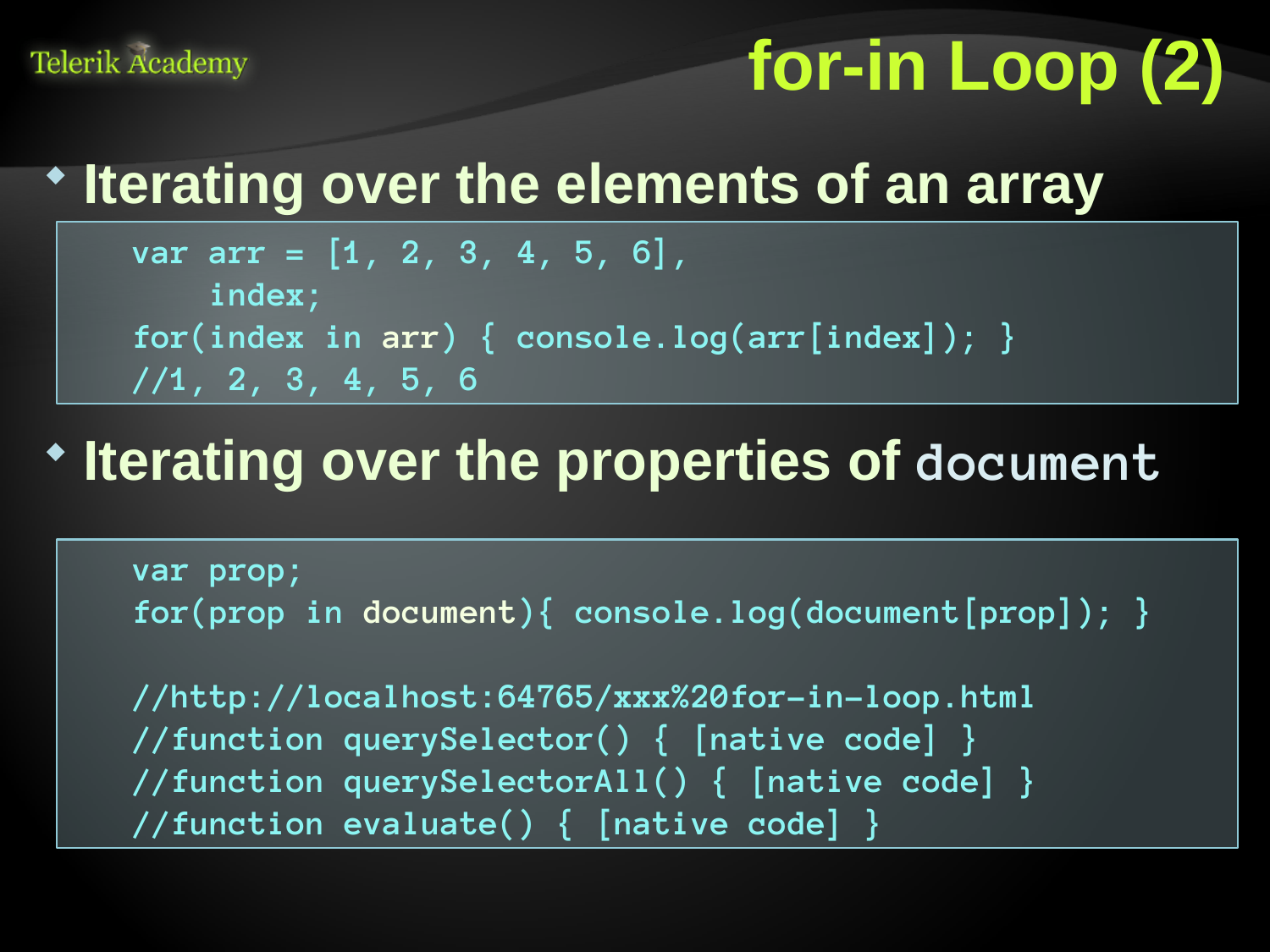

# for-in Loop (2)
Iterating over the elements of an array

Iterating over the properties of document
var arr = [1, 2, 3, 4, 5, 6],
    index;
for(index in arr) { console.log(arr[index]); }
//1, 2, 3, 4, 5, 6
var prop;
for(prop in document){ console.log(document[prop]); }

//http://localhost:64765/xxx%20for-in-loop.html
//function querySelector() { [native code] }
//function querySelectorAll() { [native code] }
//function evaluate() { [native code] }